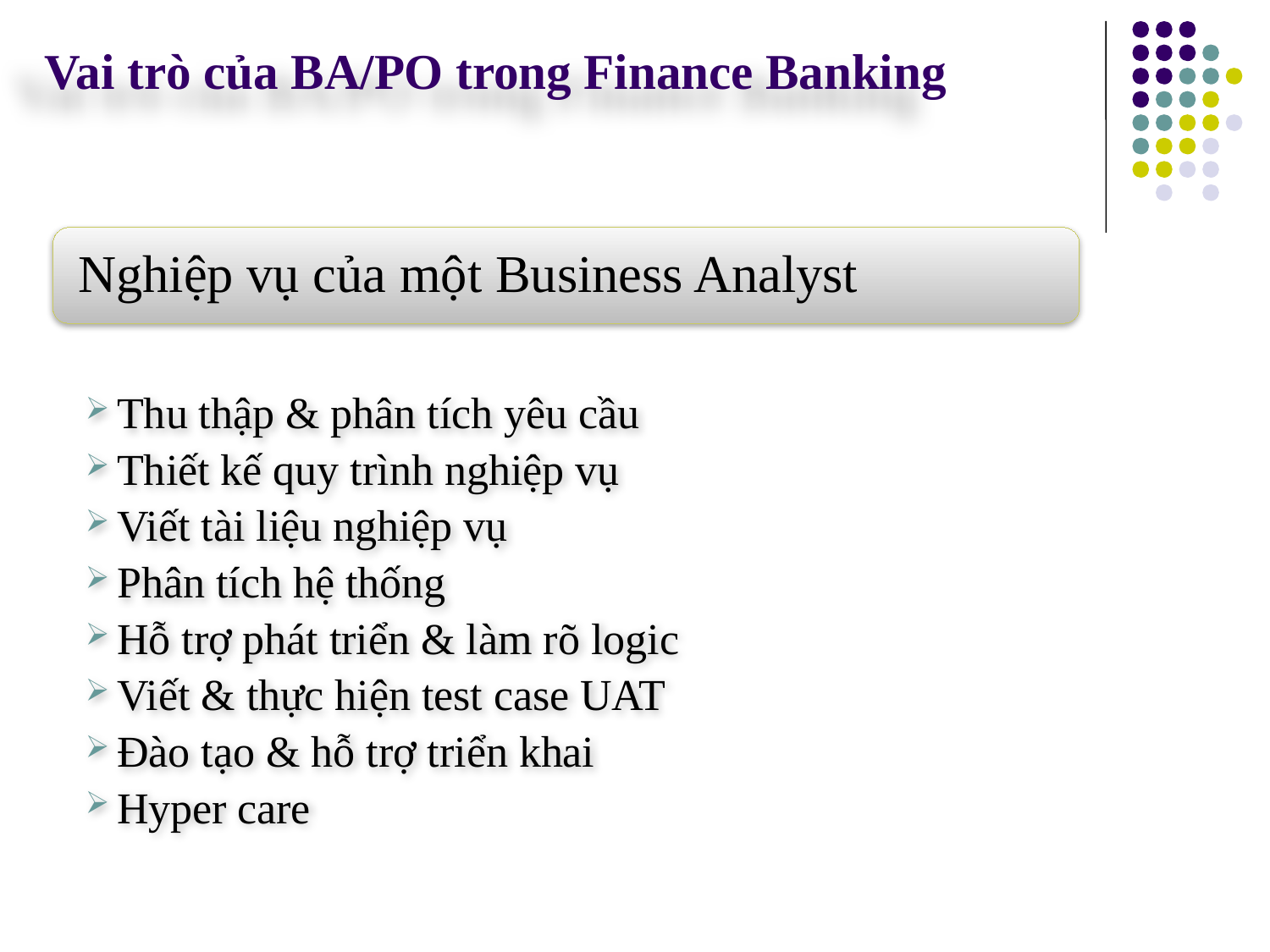

Vai trò của BA/PO trong Finance Banking
Nghiệp vụ của một Business Analyst

Thu thập & phân tích yêu cầu
Thiết kế quy trình nghiệp vụ
Viết tài liệu nghiệp vụ
Phân tích hệ thống
Hỗ trợ phát triển & làm rõ logic
Viết & thực hiện test case UAT
Đào tạo & hỗ trợ triển khai
Hyper care